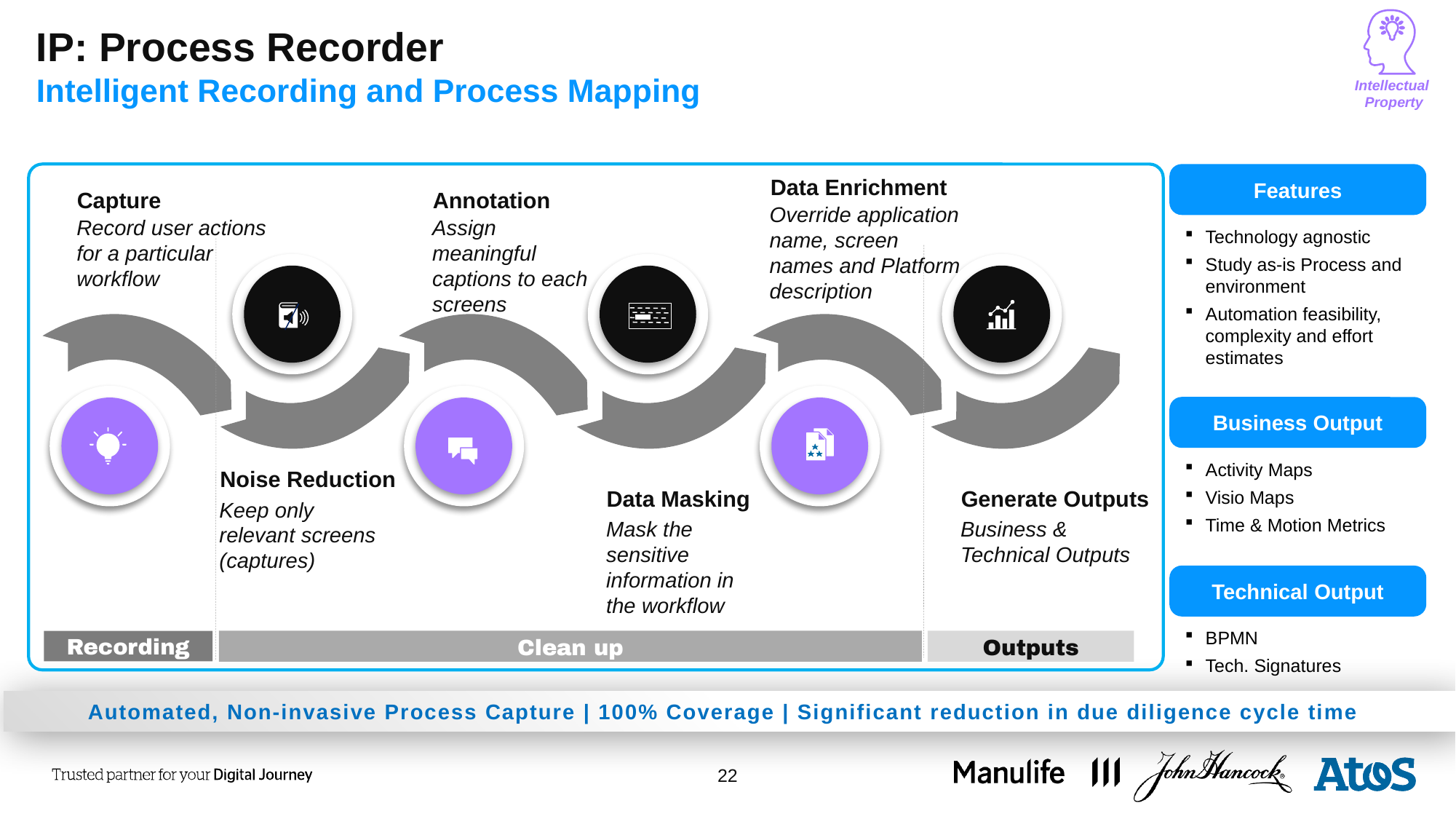

Intellectual
Property
# IP: Process Recorder Intelligent Recording and Process Mapping

Data Enrichment
Capture
Annotation
Override application name, screen names and Platform description
Record user actions for a particular workflow
Assign meaningful captions to each screens

Noise Reduction
Data Masking
Generate Outputs
Keep only relevant screens (captures)
Mask the sensitive information in the workflow
Business & Technical Outputs
Clean up
Outputs
Recording
Features
Technology agnostic
Study as-is Process and environment
Automation feasibility, complexity and effort estimates
Business Output
Activity Maps
Visio Maps
Time & Motion Metrics
Technical Output
BPMN
Tech. Signatures
Automated, Non-invasive Process Capture | 100% Coverage | Significant reduction in due diligence cycle time